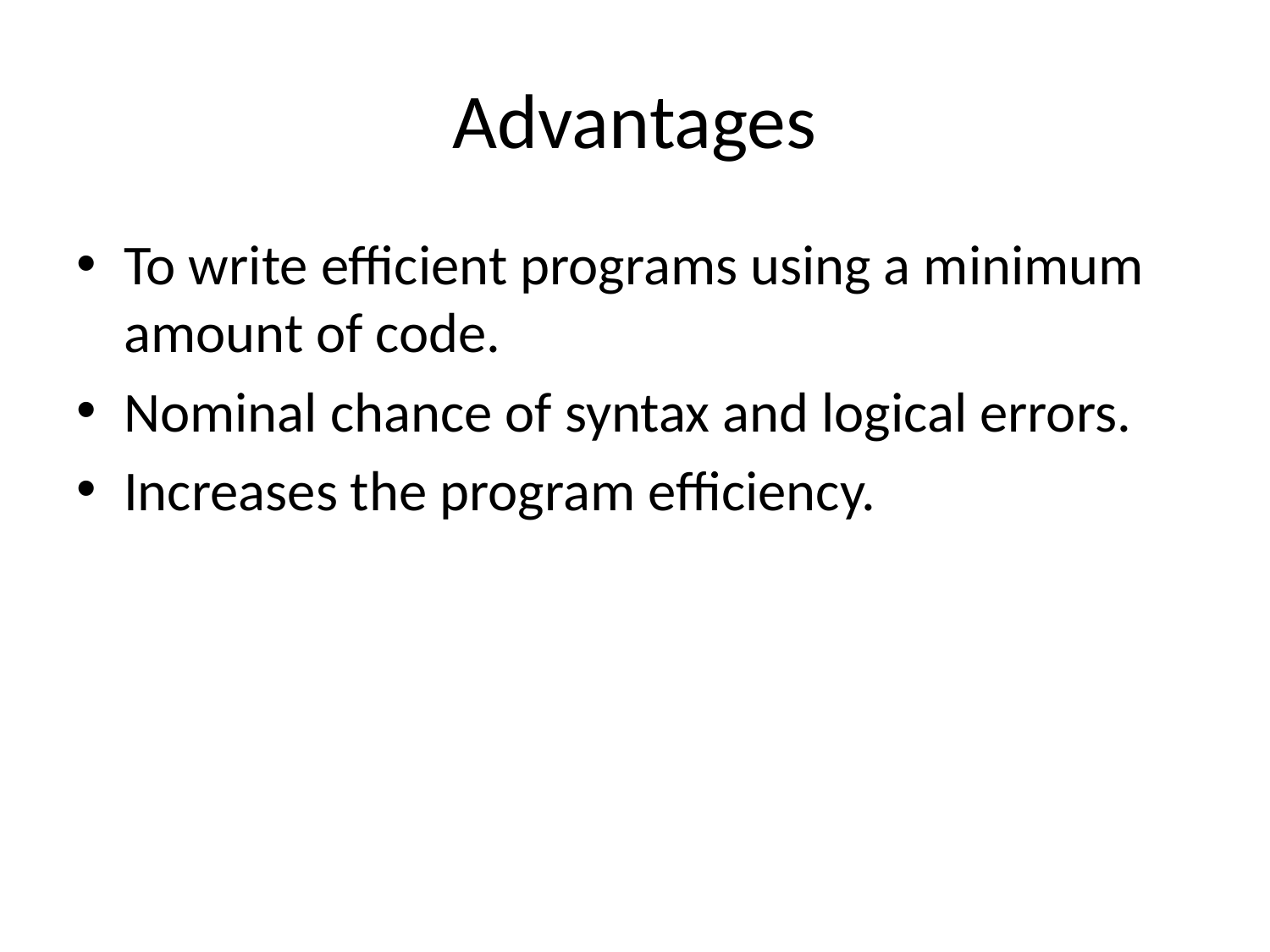

# Advantages
To write efficient programs using a minimum amount of code.
Nominal chance of syntax and logical errors.
Increases the program efficiency.